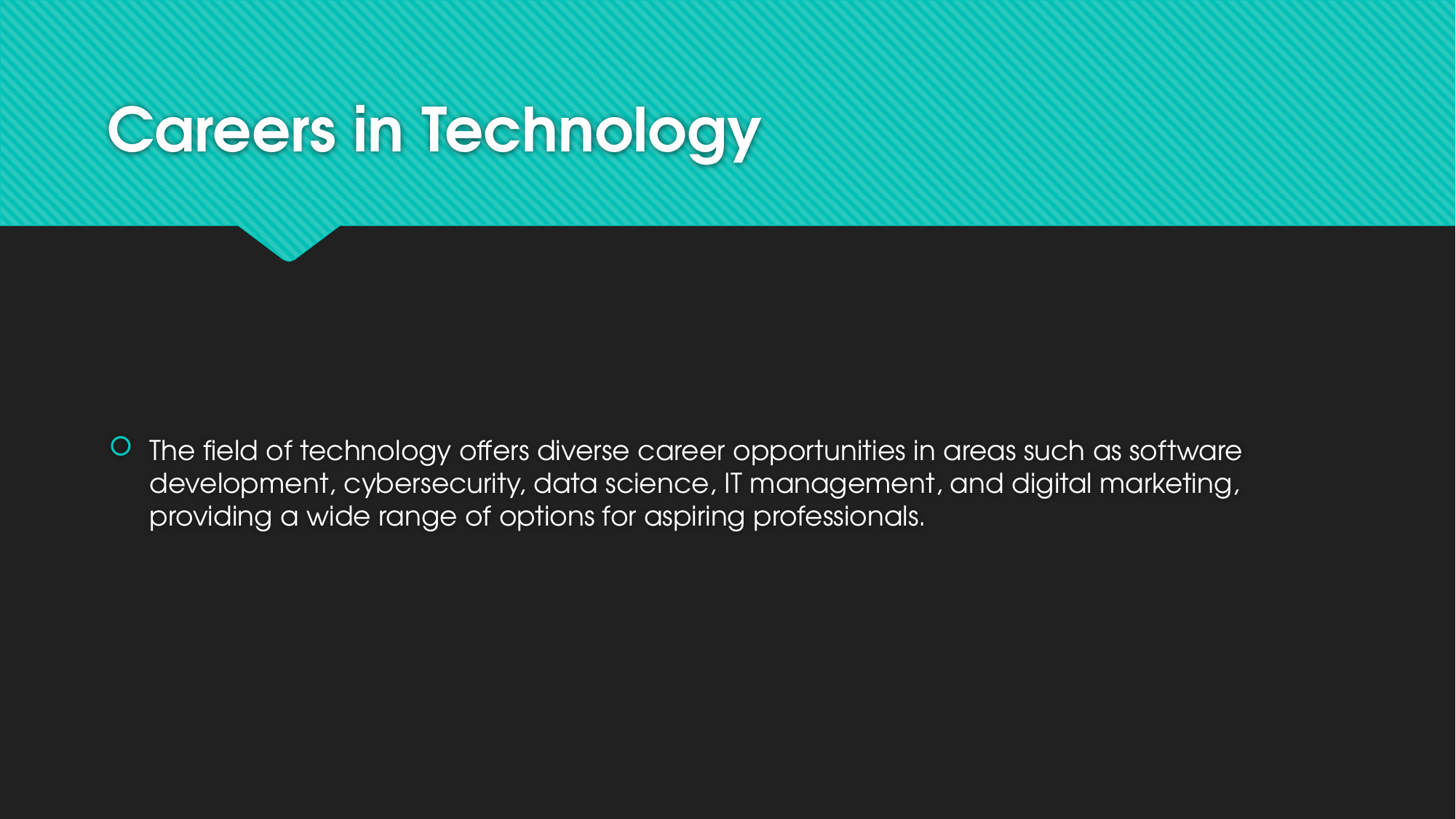

# Careers in Technology
The field of technology offers diverse career opportunities in areas such as software development, cybersecurity, data science, IT management, and digital marketing, providing a wide range of options for aspiring professionals.